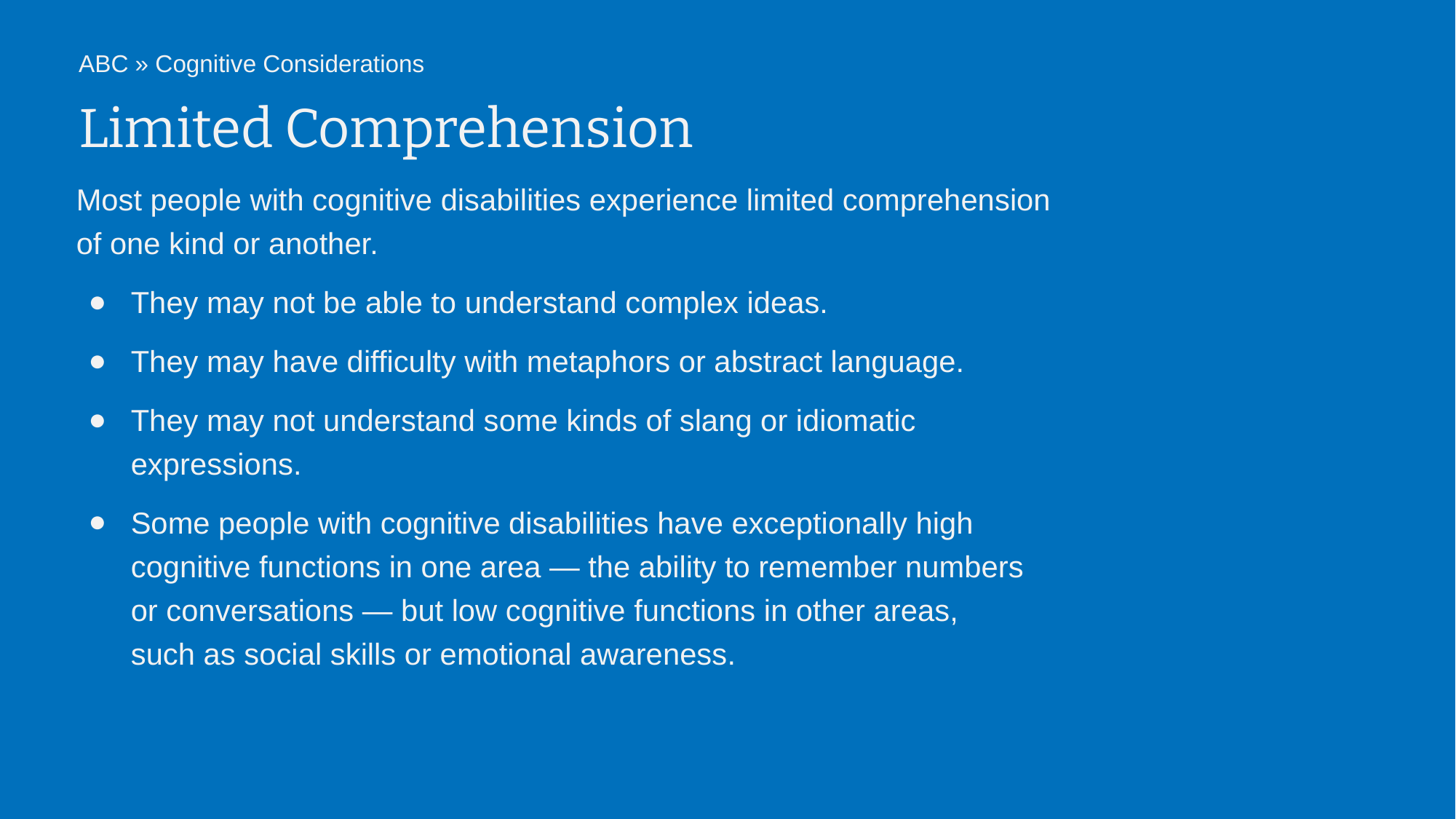

ABC » Cognitive Considerations
# Limited Comprehension
Most people with cognitive disabilities experience limited comprehension of one kind or another.
They may not be able to understand complex ideas.
They may have difficulty with metaphors or abstract language.
They may not understand some kinds of slang or idiomatic expressions.
Some people with cognitive disabilities have exceptionally high cognitive functions in one area — the ability to remember numbers or conversations — but low cognitive functions in other areas, such as social skills or emotional awareness.